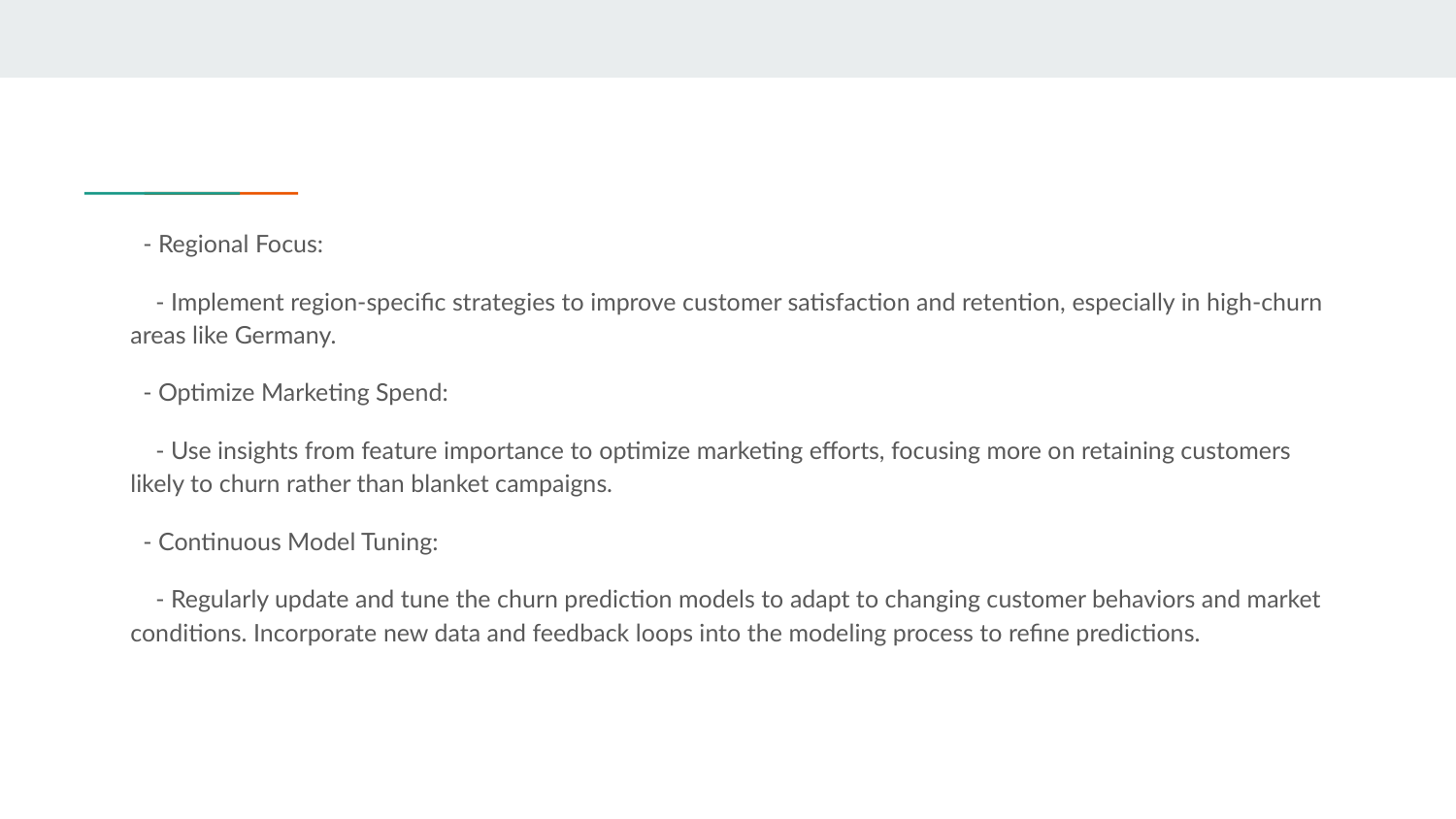

- Regional Focus:
    - Implement region-specific strategies to improve customer satisfaction and retention, especially in high-churn areas like Germany.
  - Optimize Marketing Spend:
    - Use insights from feature importance to optimize marketing efforts, focusing more on retaining customers likely to churn rather than blanket campaigns.
  - Continuous Model Tuning:
    - Regularly update and tune the churn prediction models to adapt to changing customer behaviors and market conditions. Incorporate new data and feedback loops into the modeling process to refine predictions.